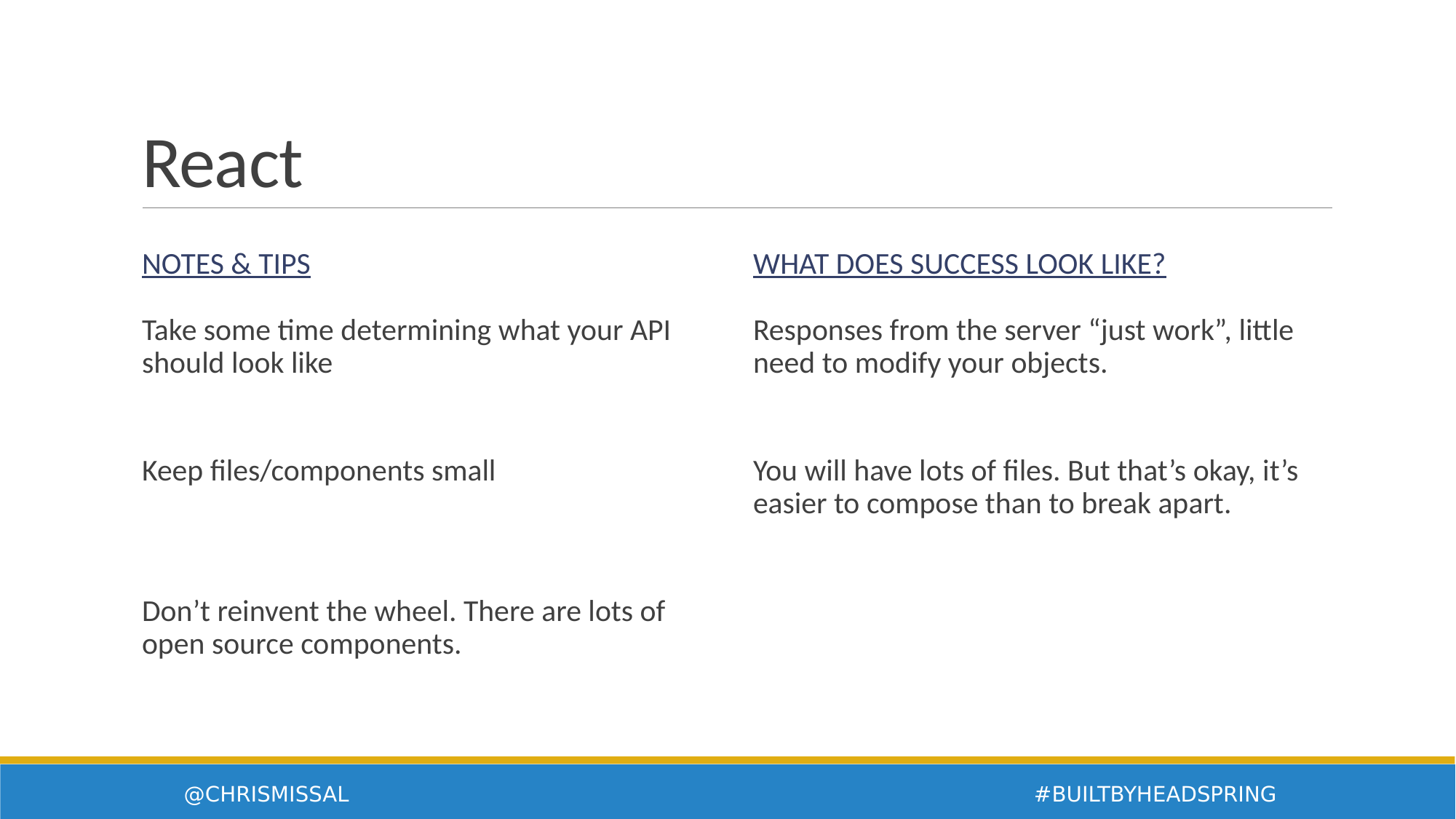

# React
Notes & Tips
What does success Look like?
Responses from the server “just work”, little need to modify your objects.

You will have lots of files. But that’s okay, it’s easier to compose than to break apart.

Take some time determining what your API should look like

Keep files/components small

Don’t reinvent the wheel. There are lots of open source components.
@ChrisMissal                                                                                                      #BuiltByHeadspring